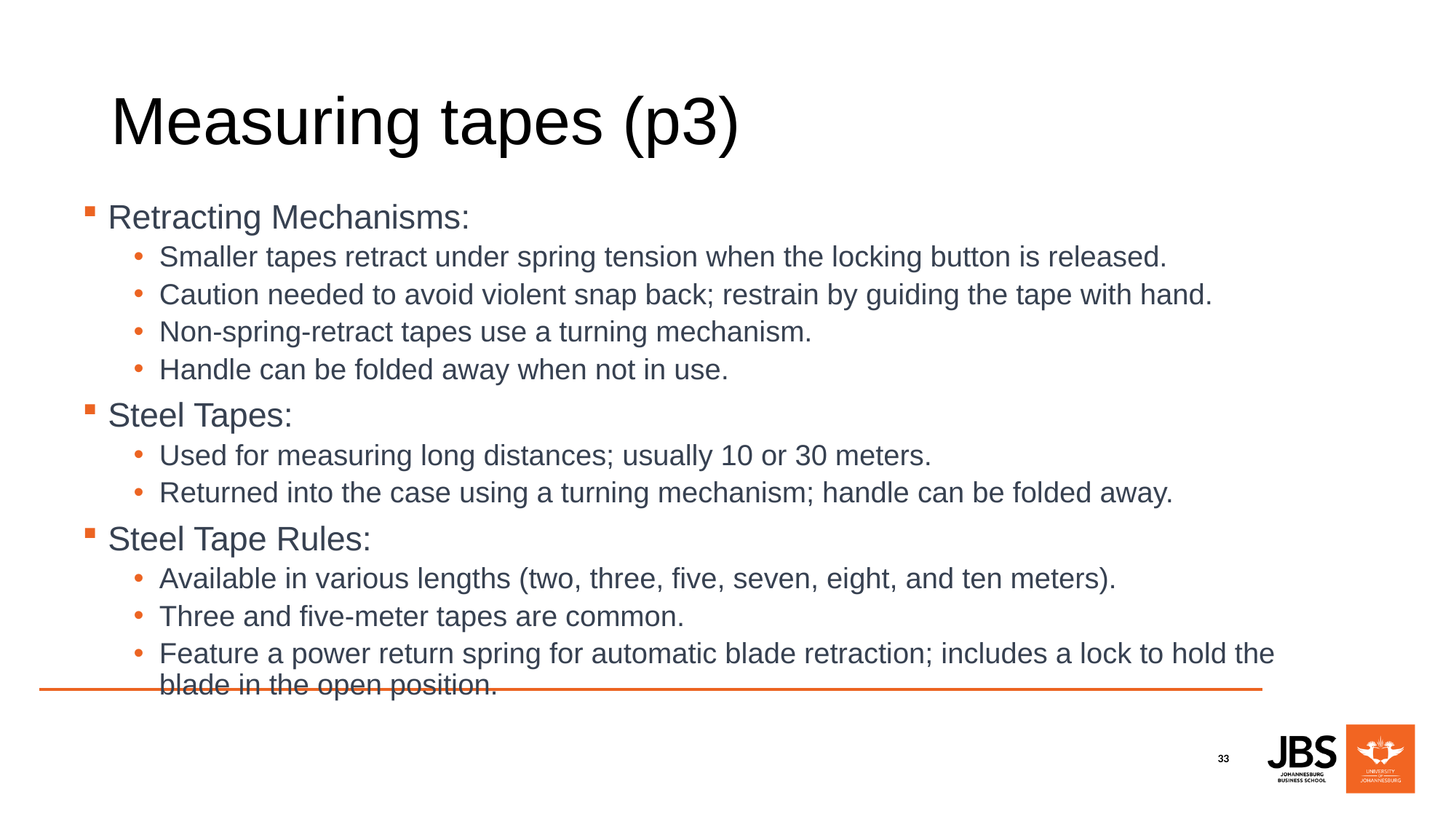

# Measuring tapes (p3)
Retracting Mechanisms:
Smaller tapes retract under spring tension when the locking button is released.
Caution needed to avoid violent snap back; restrain by guiding the tape with hand.
Non-spring-retract tapes use a turning mechanism.
Handle can be folded away when not in use.
Steel Tapes:
Used for measuring long distances; usually 10 or 30 meters.
Returned into the case using a turning mechanism; handle can be folded away.
Steel Tape Rules:
Available in various lengths (two, three, five, seven, eight, and ten meters).
Three and five-meter tapes are common.
Feature a power return spring for automatic blade retraction; includes a lock to hold the blade in the open position.